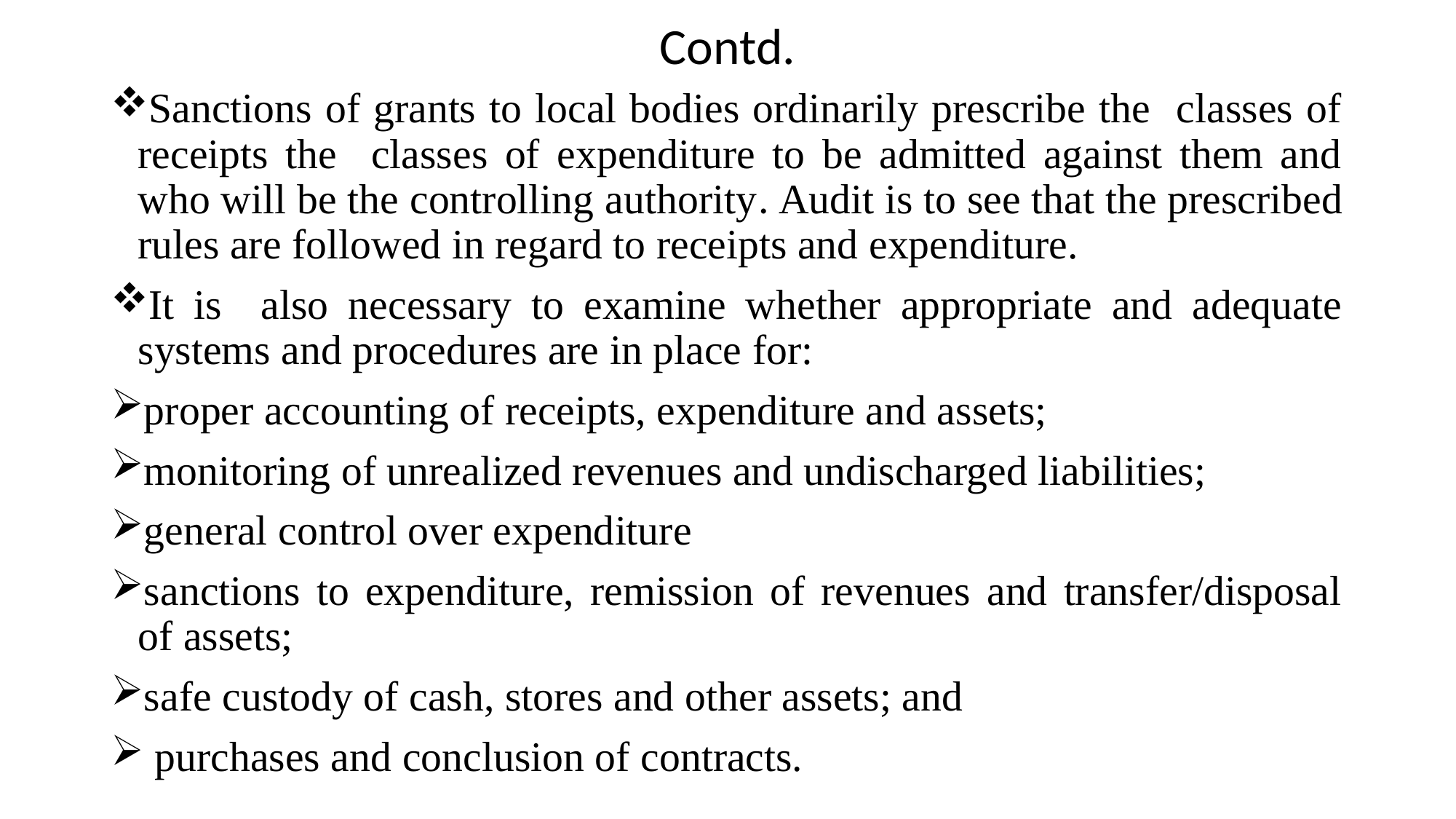

# Contd.
Sanctions of grants to local bodies ordinarily prescribe the  classes of receipts the  classes of expenditure to be admitted against them and who will be the controlling authority. Audit is to see that the prescribed rules are followed in regard to receipts and expenditure.
It is  also necessary to examine whether appropriate and adequate systems and procedures are in place for:
proper accounting of receipts, expenditure and assets;
monitoring of unrealized revenues and undischarged liabilities;
general control over expenditure
sanctions to expenditure, remission of revenues and transfer/disposal of assets;
safe custody of cash, stores and other assets; and
 purchases and conclusion of contracts.